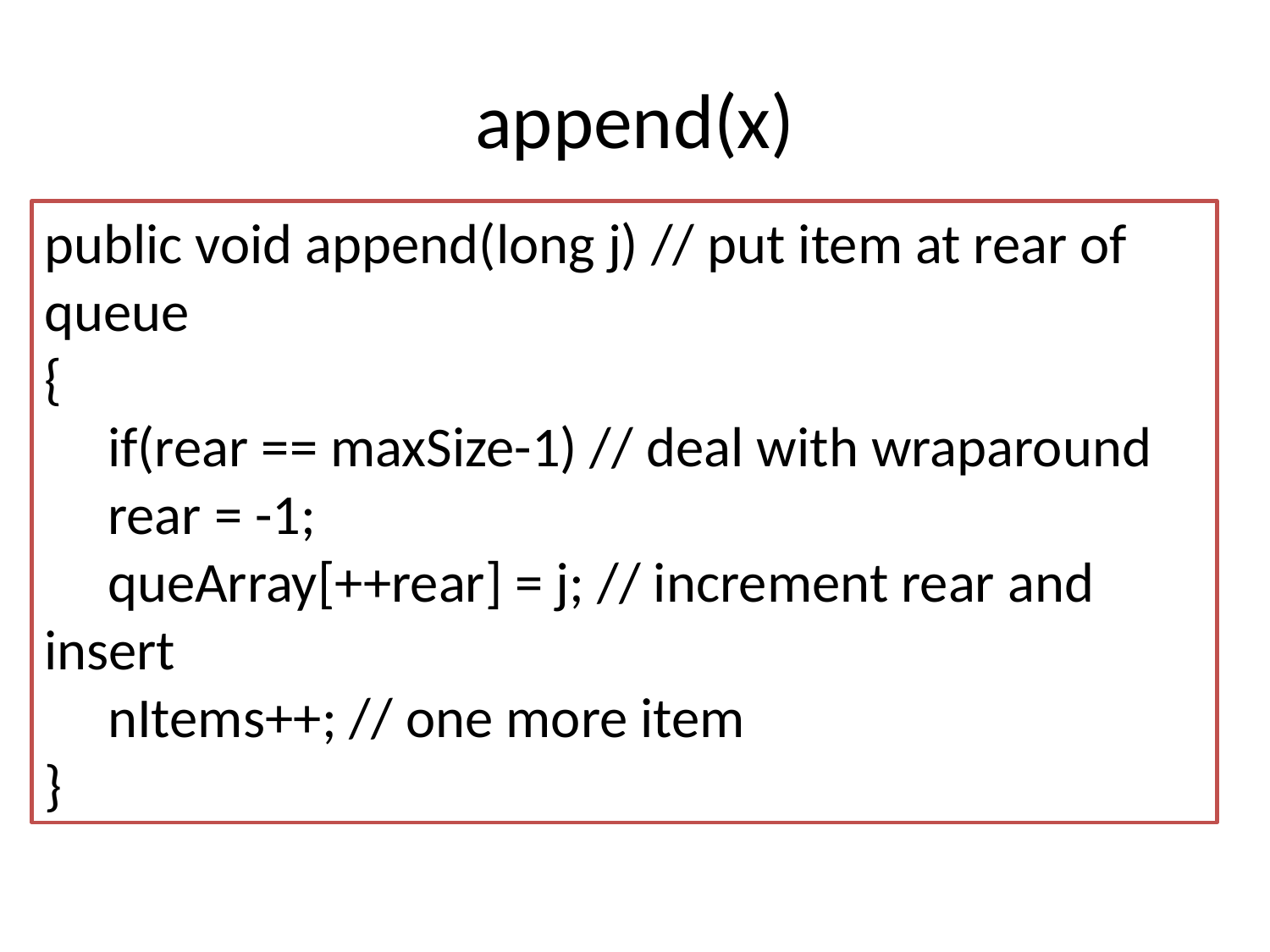

# append(x)
public void append(long j) // put item at rear of queue
{
     if(rear == maxSize-1) // deal with wraparound
     rear = -1;
     queArray[++rear] = j; // increment rear and insert
     nItems++; // one more item
}